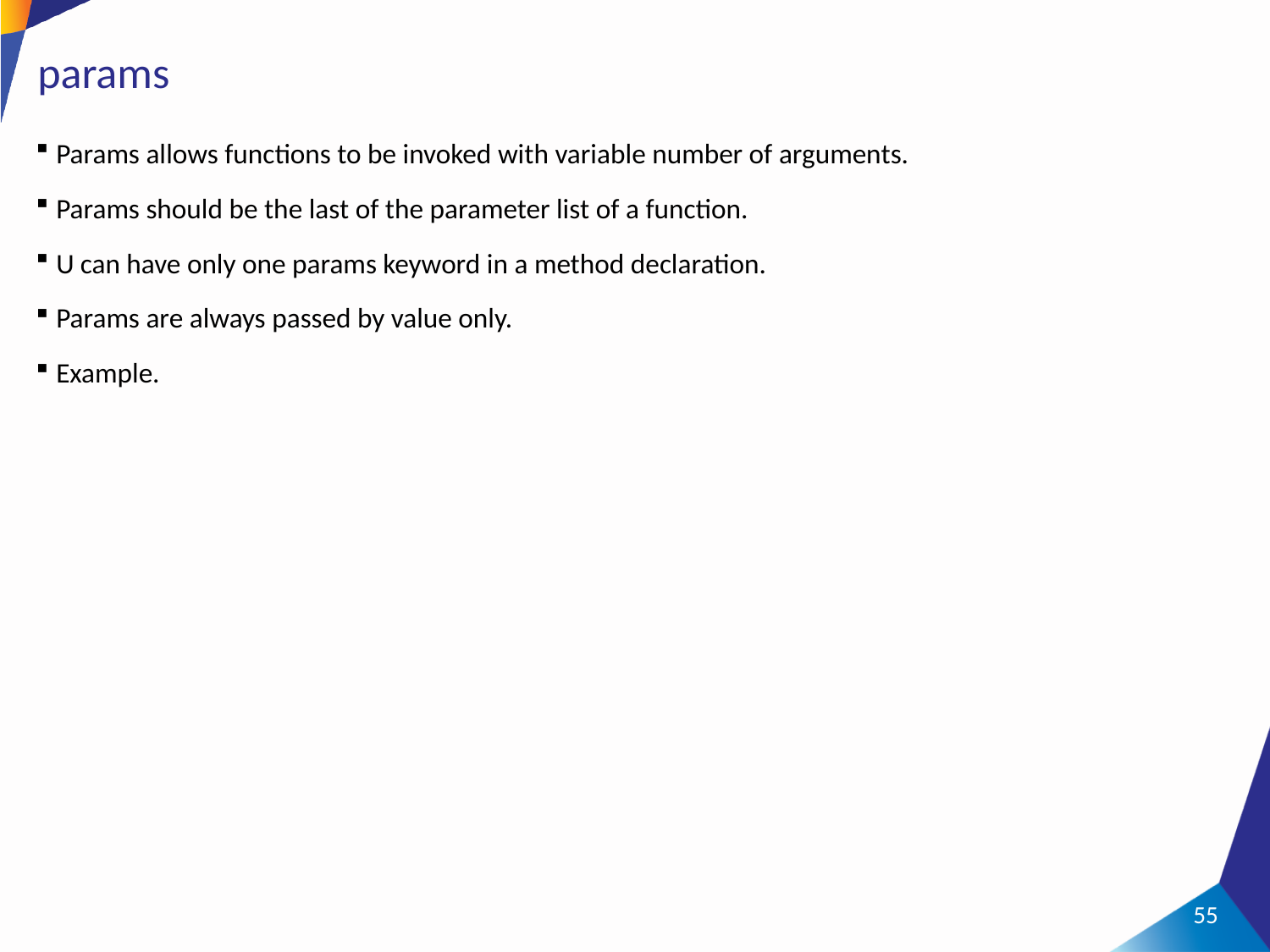

# params
Params allows functions to be invoked with variable number of arguments.
Params should be the last of the parameter list of a function.
U can have only one params keyword in a method declaration.
Params are always passed by value only.
Example.